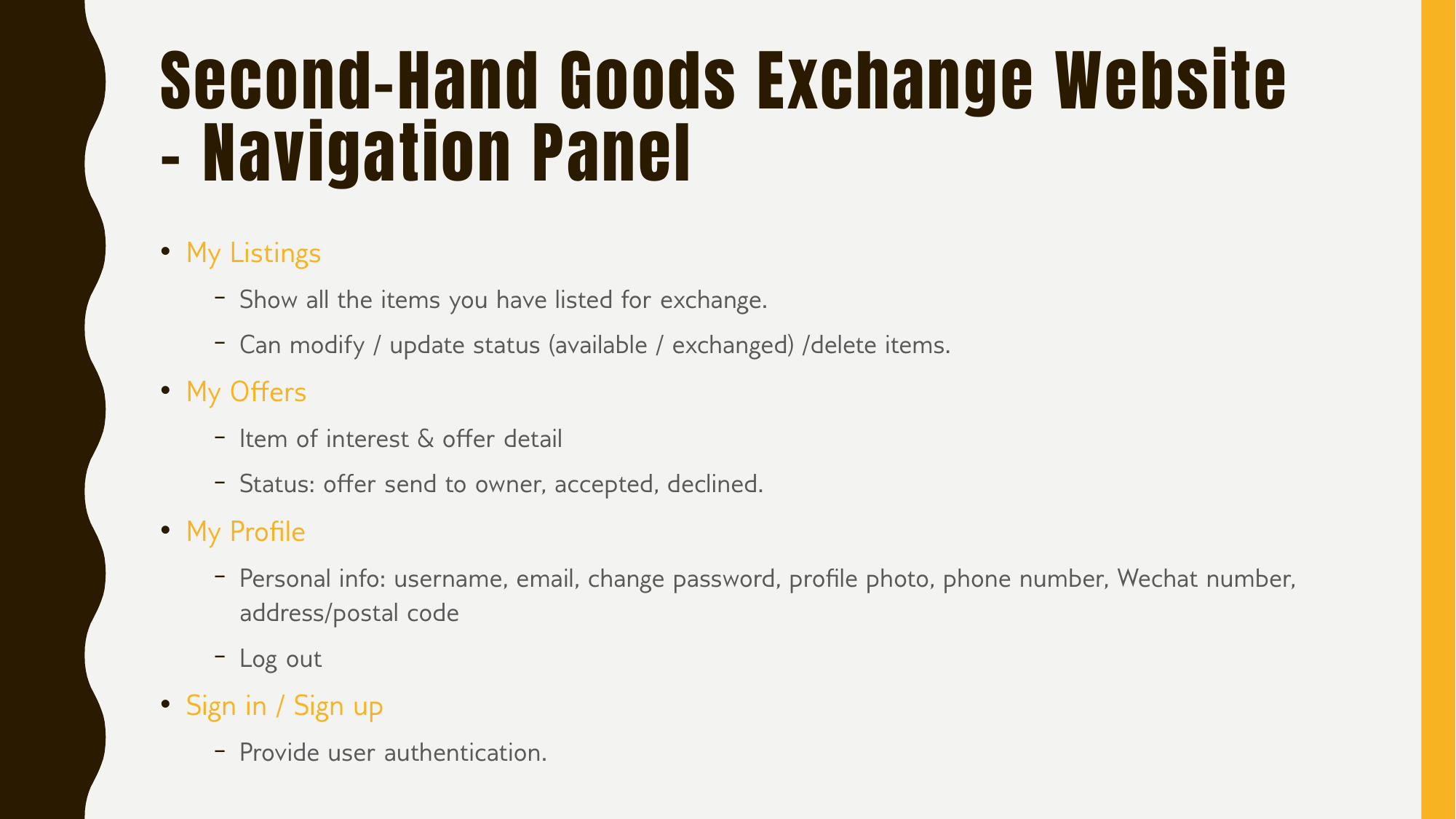

# Second-Hand Goods Exchange Website - Navigation Panel
My Listings
Show all the items you have listed for exchange.
Can modify / update status (available / exchanged) /delete items.
My Offers
Item of interest & offer detail
Status: offer send to owner, accepted, declined.
My Profile
Personal info: username, email, change password, profile photo, phone number, Wechat number, address/postal code
Log out
Sign in / Sign up
Provide user authentication.